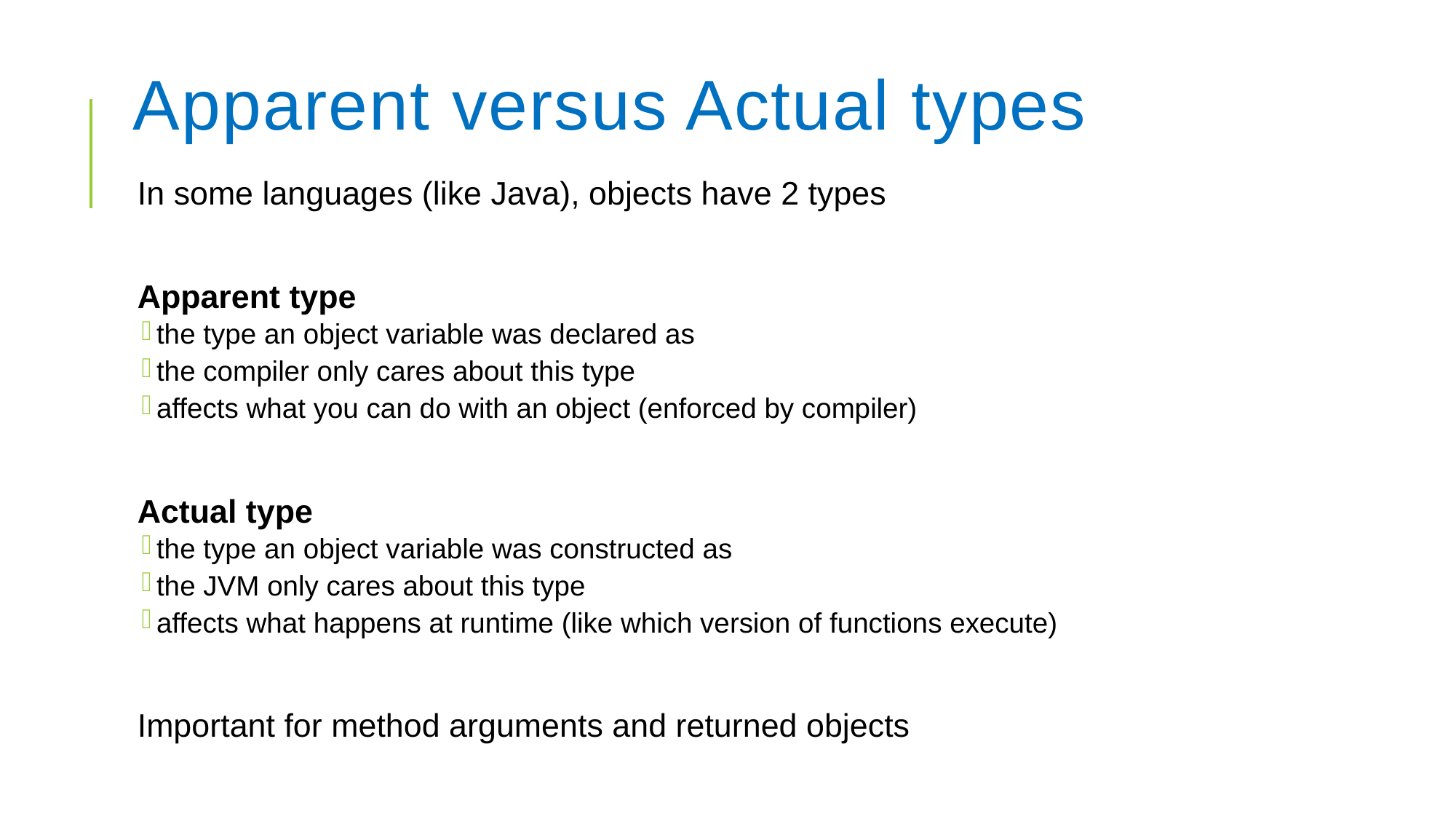

# Apparent versus Actual types
In some languages (like Java), objects have 2 types

Apparent type
the type an object variable was declared as
the compiler only cares about this type
affects what you can do with an object (enforced by compiler)

Actual type
the type an object variable was constructed as
the JVM only cares about this type
affects what happens at runtime (like which version of functions execute)

Important for method arguments and returned objects